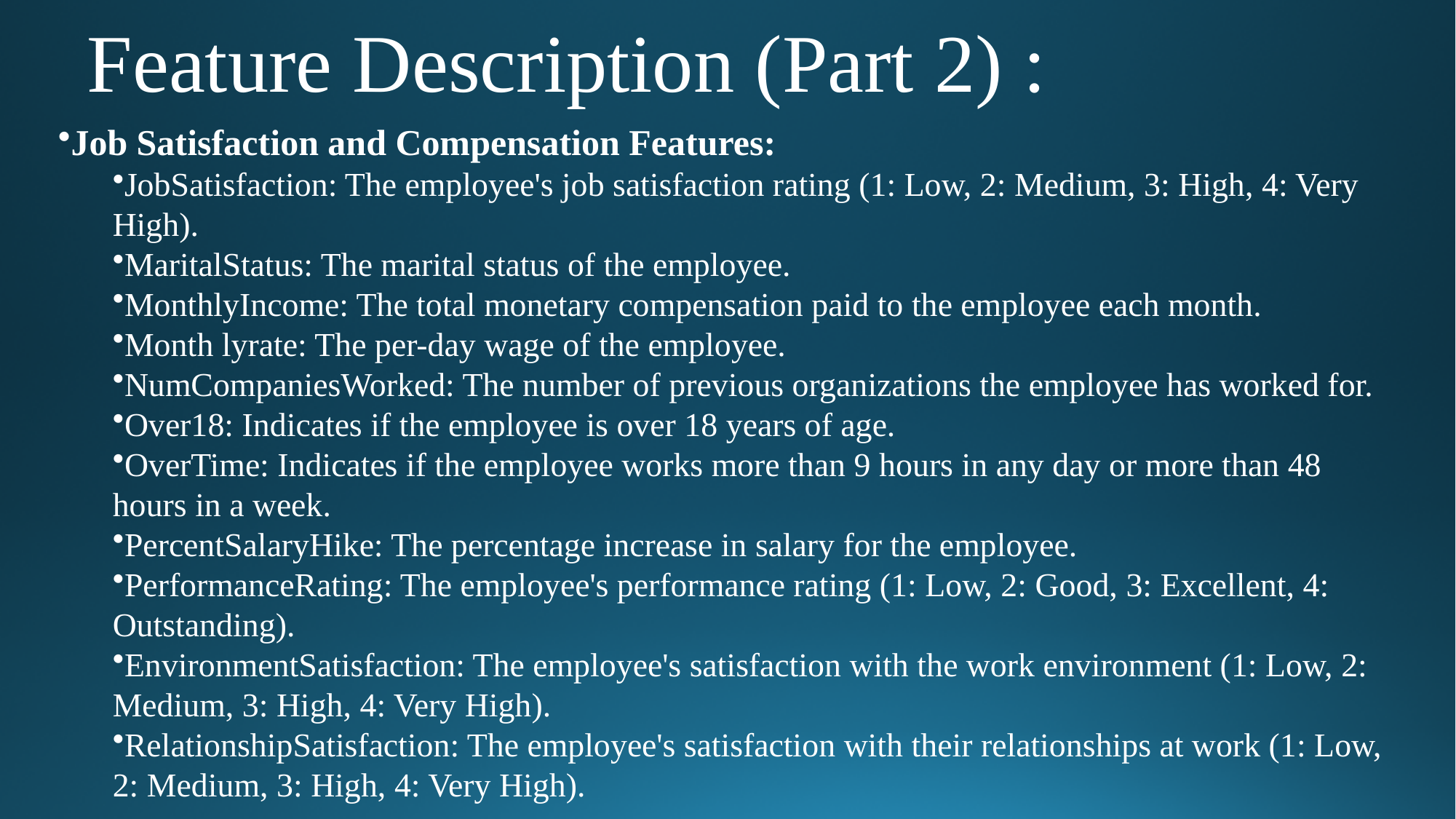

# Feature Description (Part 2) :
Job Satisfaction and Compensation Features:
JobSatisfaction: The employee's job satisfaction rating (1: Low, 2: Medium, 3: High, 4: Very High).
MaritalStatus: The marital status of the employee.
MonthlyIncome: The total monetary compensation paid to the employee each month.
Month lyrate: The per-day wage of the employee.
NumCompaniesWorked: The number of previous organizations the employee has worked for.
Over18: Indicates if the employee is over 18 years of age.
OverTime: Indicates if the employee works more than 9 hours in any day or more than 48 hours in a week.
PercentSalaryHike: The percentage increase in salary for the employee.
PerformanceRating: The employee's performance rating (1: Low, 2: Good, 3: Excellent, 4: Outstanding).
EnvironmentSatisfaction: The employee's satisfaction with the work environment (1: Low, 2: Medium, 3: High, 4: Very High).
RelationshipSatisfaction: The employee's satisfaction with their relationships at work (1: Low, 2: Medium, 3: High, 4: Very High).